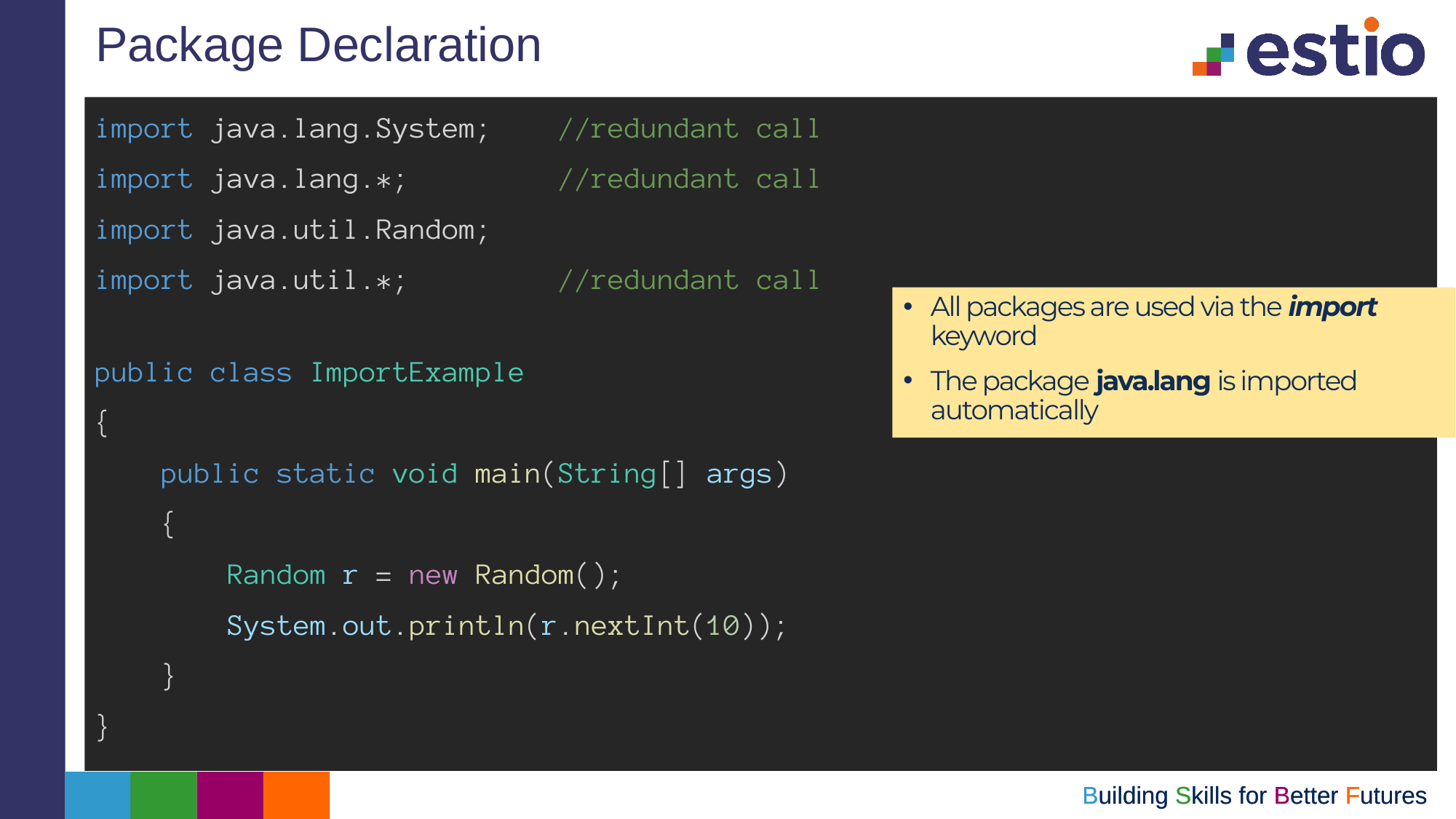

# Package Declaration
import java.lang.System;    //redundant call
import java.lang.*;         //redundant call
import java.util.Random;
import java.util.*;         //redundant call
public class ImportExample
{
    public static void main(String[] args)
    {
        Random r = new Random();
        System.out.println(r.nextInt(10));
    }
}

All packages are used via the import keyword
The package java.lang is imported automatically